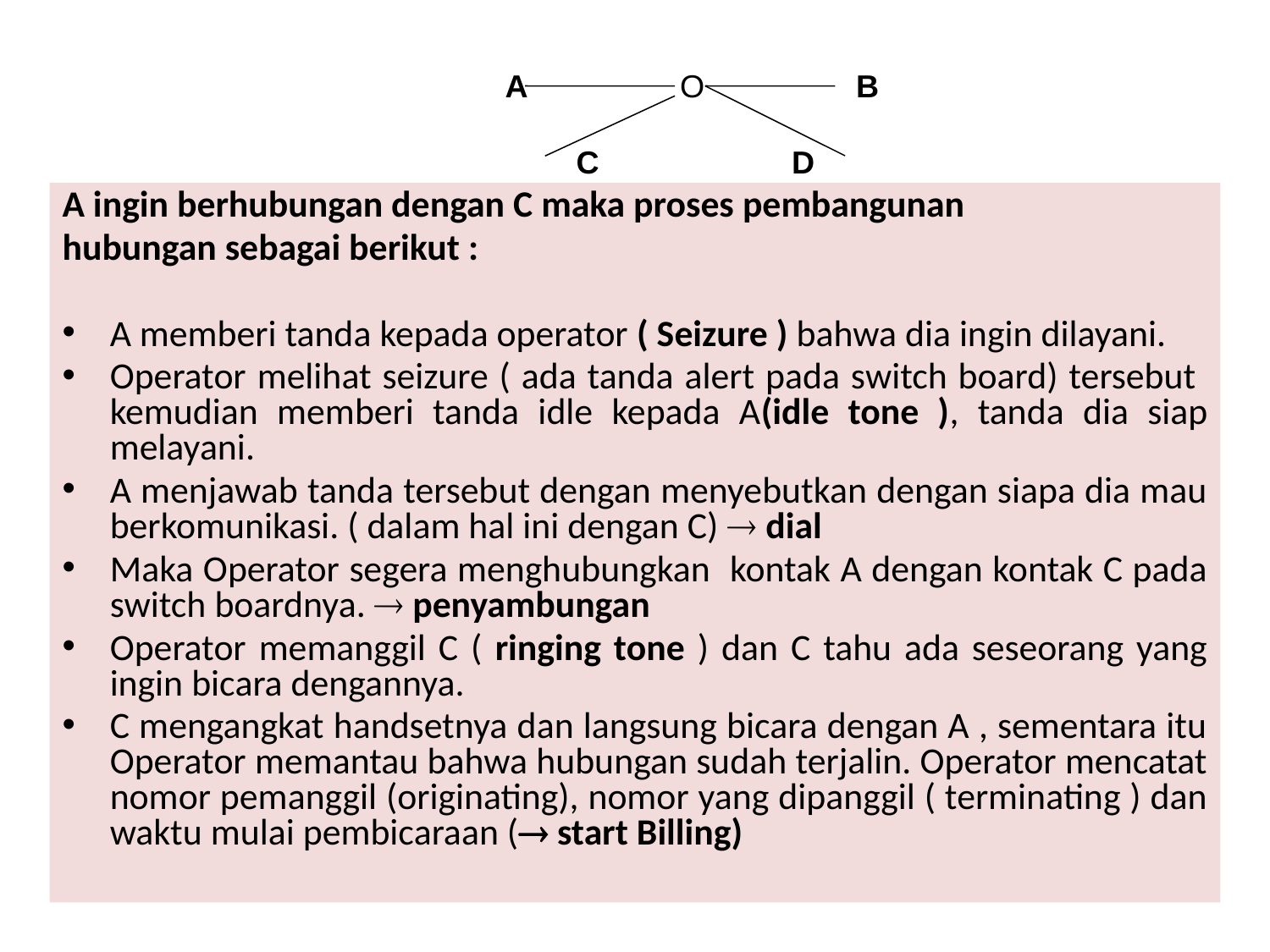

A	                 O                 B

C		          D

A ingin berhubungan dengan C maka proses pembangunan
hubungan sebagai berikut :

A memberi tanda kepada operator ( Seizure ) bahwa dia ingin dilayani.
Operator melihat seizure ( ada tanda alert pada switch board) tersebut  kemudian memberi tanda idle kepada A(idle tone ), tanda dia siap melayani.
A menjawab tanda tersebut dengan menyebutkan dengan siapa dia mau berkomunikasi. ( dalam hal ini dengan C) → dial
Maka Operator segera menghubungkan  kontak A dengan kontak C pada switch boardnya. → penyambungan
Operator memanggil C ( ringing tone ) dan C tahu ada seseorang yang ingin bicara dengannya.
C mengangkat handsetnya dan langsung bicara dengan A , sementara itu Operator memantau bahwa hubungan sudah terjalin. Operator mencatat nomor pemanggil (originating), nomor yang dipanggil ( terminating ) dan waktu mulai pembicaraan (→ start Billing)